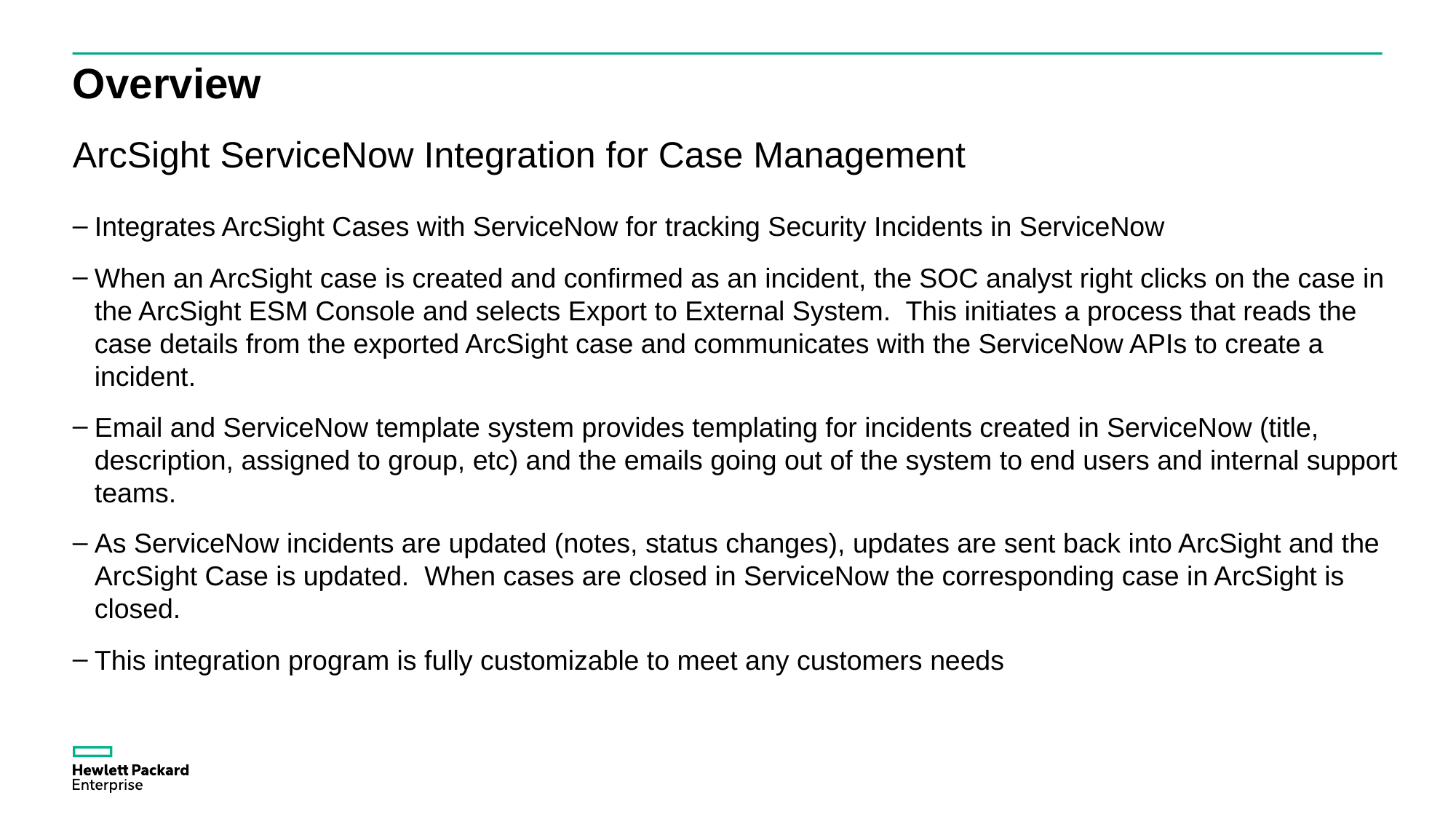

# Overview
ArcSight ServiceNow Integration for Case Management
Integrates ArcSight Cases with ServiceNow for tracking Security Incidents in ServiceNow
When an ArcSight case is created and confirmed as an incident, the SOC analyst right clicks on the case in the ArcSight ESM Console and selects Export to External System.  This initiates a process that reads the case details from the exported ArcSight case and communicates with the ServiceNow APIs to create a incident.
Email and ServiceNow template system provides templating for incidents created in ServiceNow (title, description, assigned to group, etc) and the emails going out of the system to end users and internal support teams.
As ServiceNow incidents are updated (notes, status changes), updates are sent back into ArcSight and the ArcSight Case is updated.  When cases are closed in ServiceNow the corresponding case in ArcSight is closed.
This integration program is fully customizable to meet any customers needs